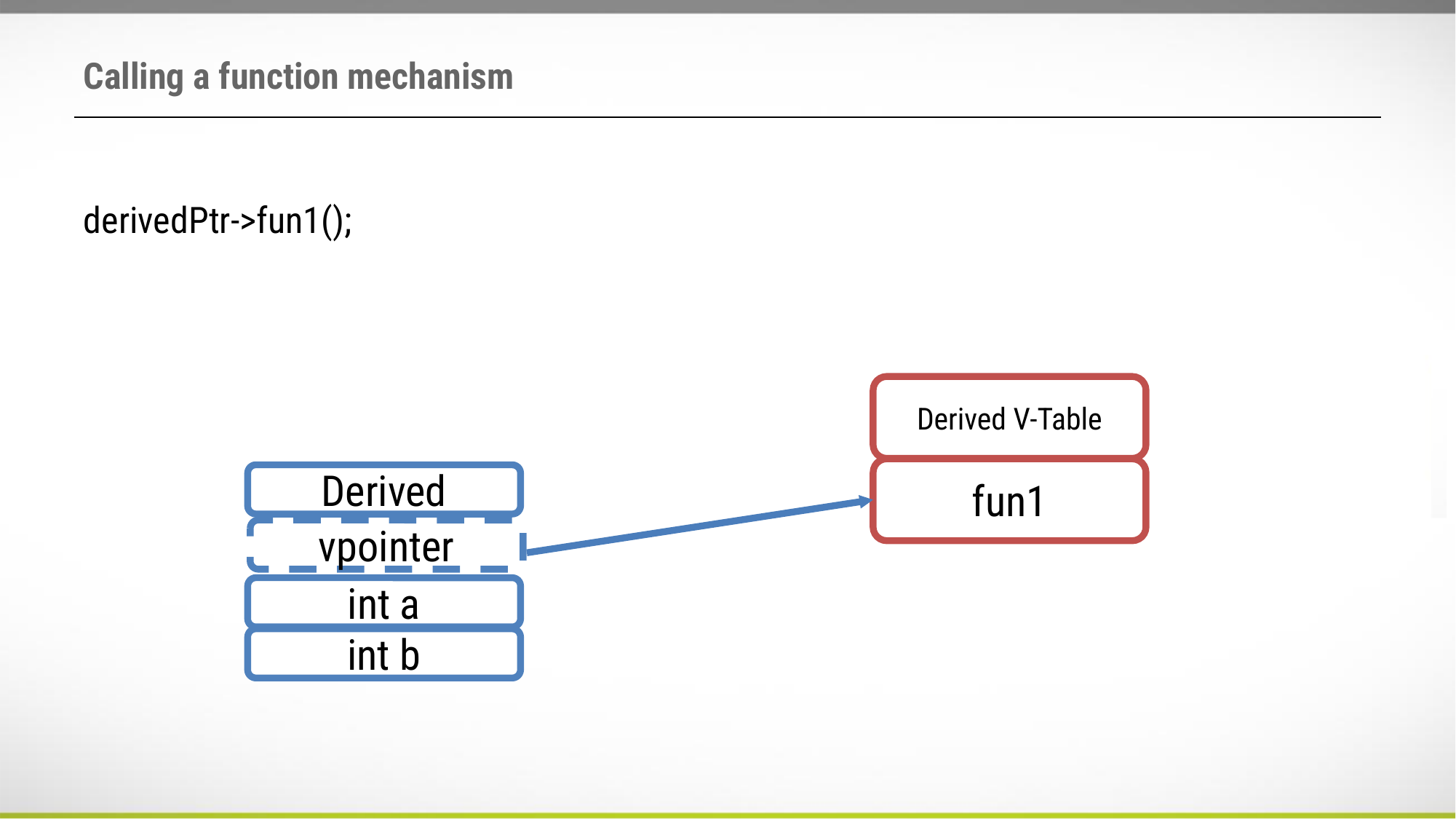

# Calling a function mechanism
derivedPtr->fun1();

Derived V-Table
fun1
Derived
vpointer
int a
int b